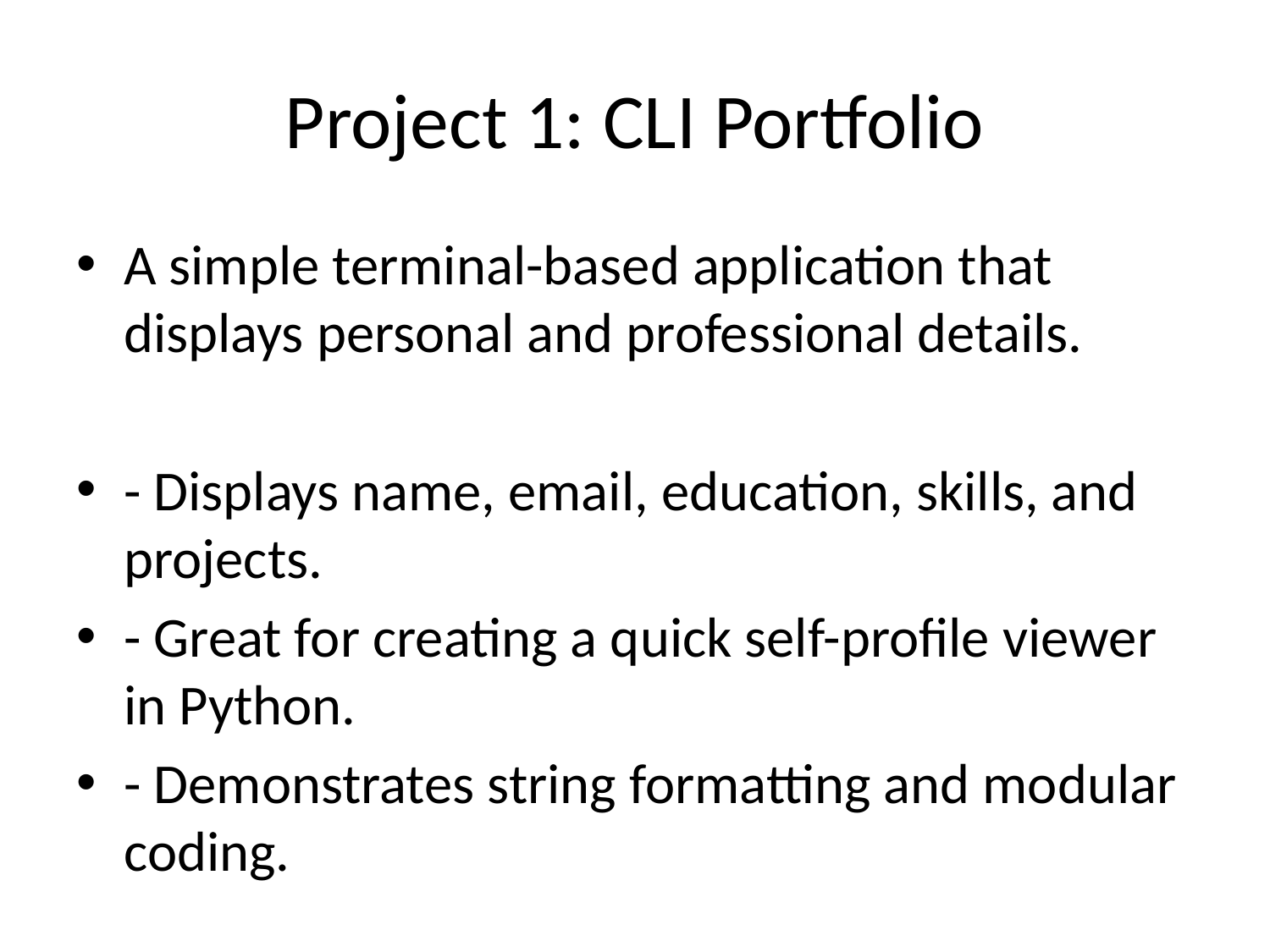

# Project 1: CLI Portfolio
A simple terminal-based application that displays personal and professional details.

- Displays name, email, education, skills, and projects.
- Great for creating a quick self-profile viewer in Python.
- Demonstrates string formatting and modular coding.